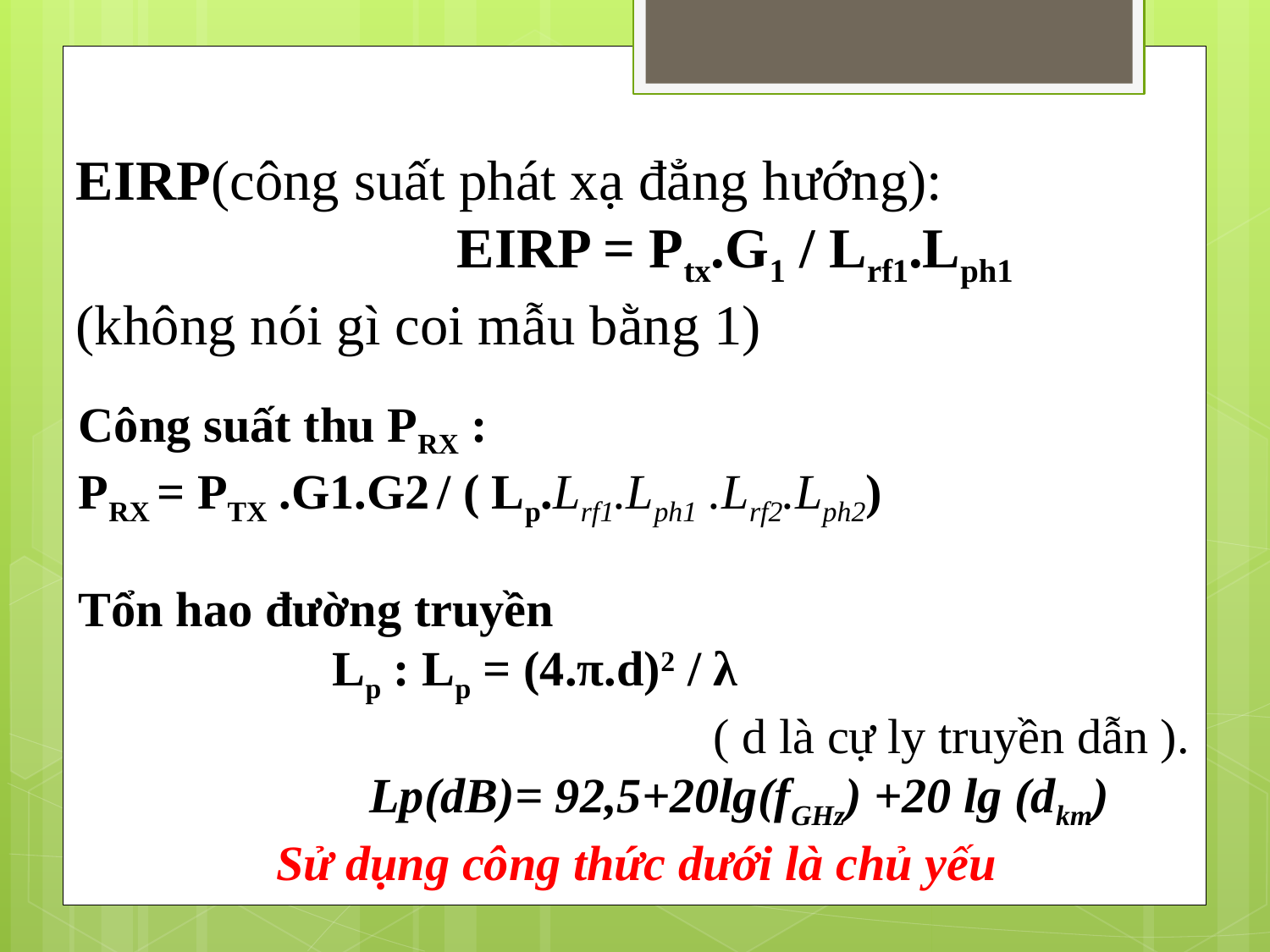

EIRP(công suất phát xạ đẳng hướng):
 			EIRP = Ptx.G1 / Lrf1.Lph1
(không nói gì coi mẫu bằng 1)
Công suất thu PRX :
PRX = PTX .G1.G2 / ( Lp.Lrf1.Lph1 .Lrf2.Lph2)
Tổn hao đường truyền
		Lp : Lp = (4.π.d)2 / λ
					( d là cự ly truyền dẫn ).
		   Lp(dB)= 92,5+20lg(fGHz) +20 lg (dkm)
Sử dụng công thức dưới là chủ yếu